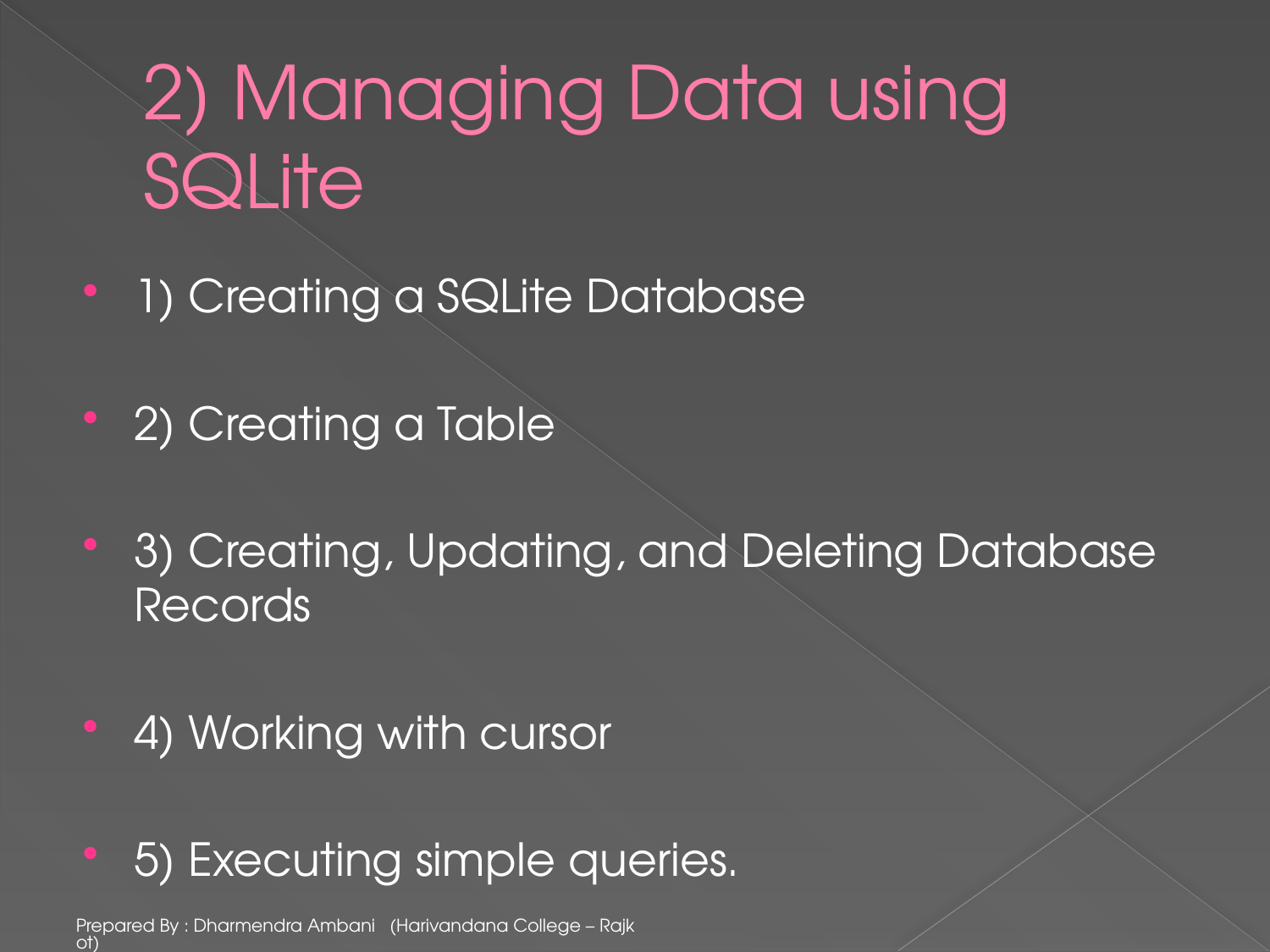

# 2) Managing Data using SQLite
1) Creating a SQLite Database

2) Creating a Table

3) Creating, Updating, and Deleting Database Records

4) Working with cursor

5) Executing simple queries.
Prepared By : Dharmendra Ambani   (Harivandana College – Rajkot)